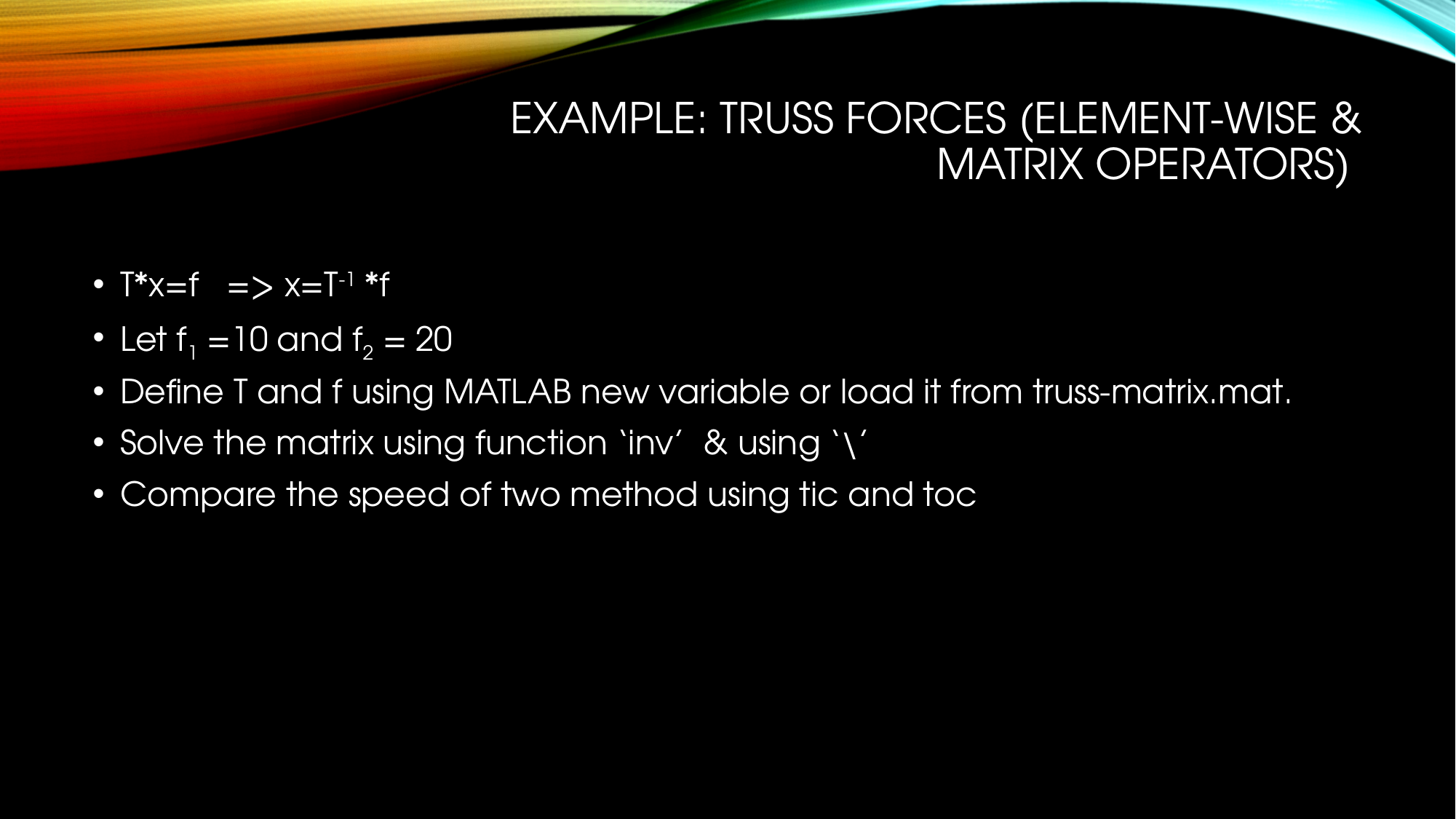

# Example: Truss forces (Element-wise & matrix operators)
T*x=f   => x=T-1 *f
Let f1 =10 and f2 = 20
Define T and f using MATLAB new variable or load it from truss-matrix.mat.
Solve the matrix using function ‘inv’  & using ‘\’
Compare the speed of two method using tic and toc